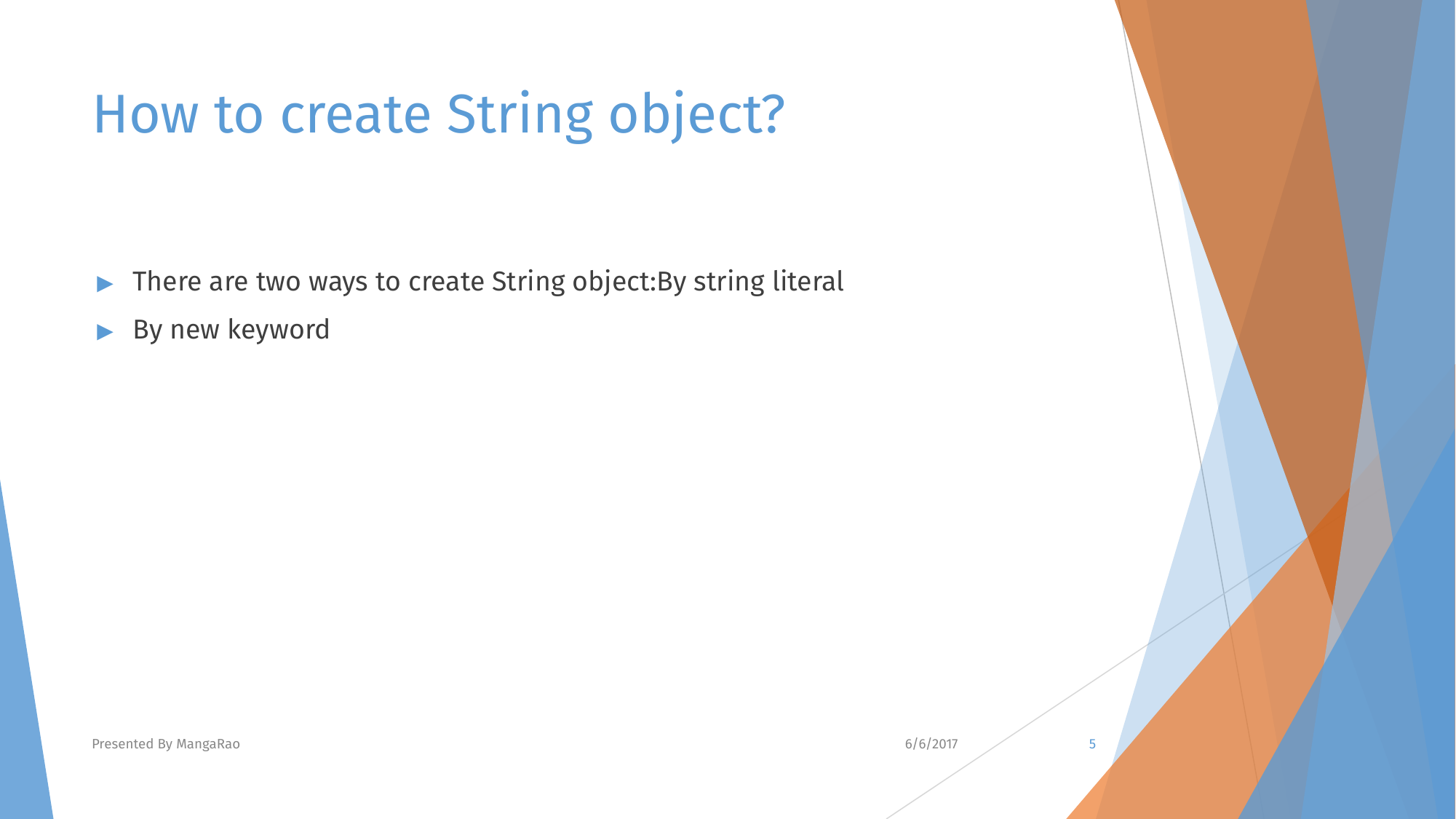

# How to create String object?
There are two ways to create String object:By string literal
By new keyword

Presented By MangaRao
6/6/2017
5